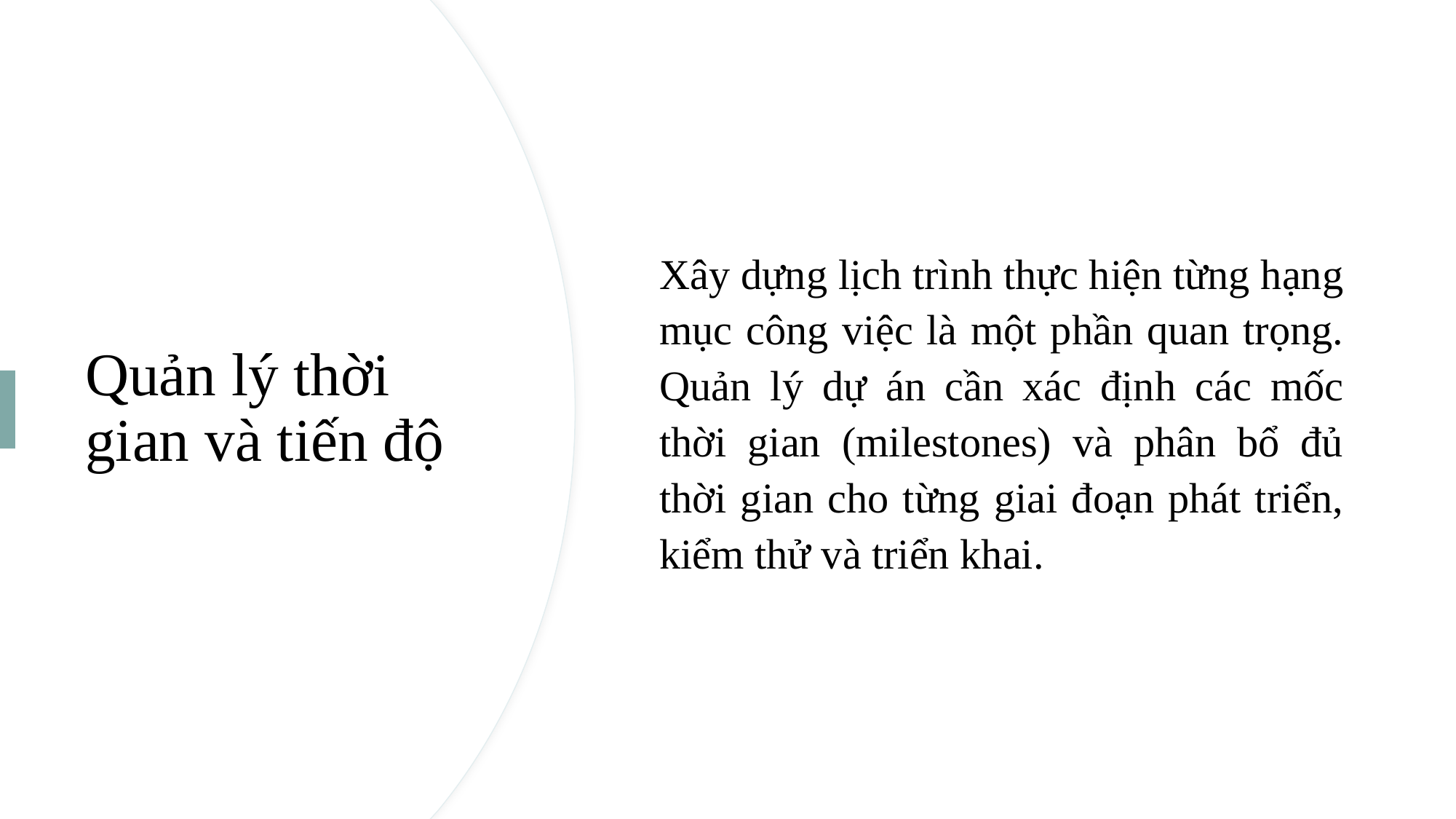

Xây dựng lịch trình thực hiện từng hạng mục công việc là một phần quan trọng. Quản lý dự án cần xác định các mốc thời gian (milestones) và phân bổ đủ thời gian cho từng giai đoạn phát triển, kiểm thử và triển khai.
# Quản lý thời gian và tiến độ